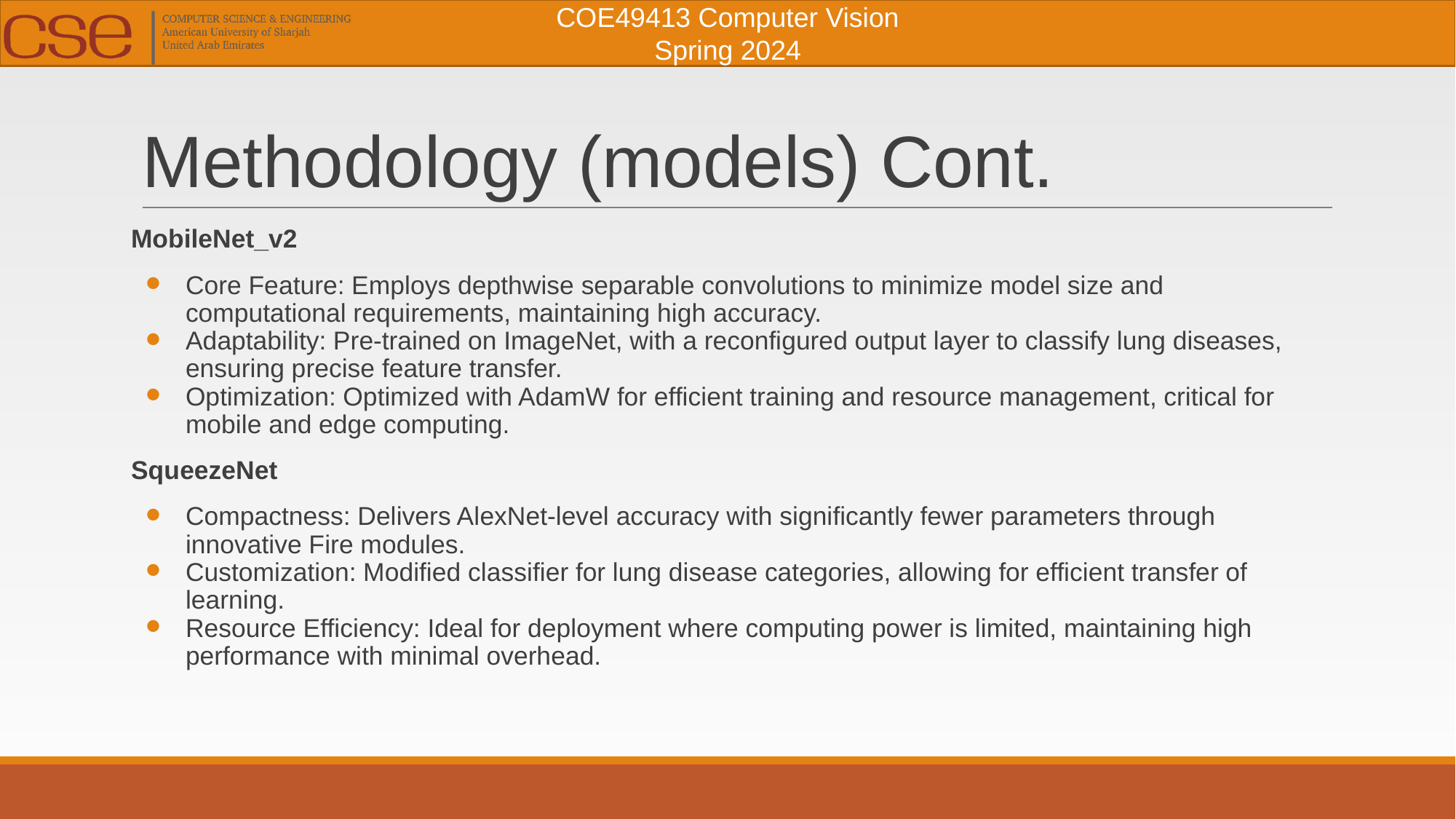

# Methodology (models) Cont.
MobileNet_v2
Core Feature: Employs depthwise separable convolutions to minimize model size and computational requirements, maintaining high accuracy.
Adaptability: Pre-trained on ImageNet, with a reconfigured output layer to classify lung diseases, ensuring precise feature transfer.
Optimization: Optimized with AdamW for efficient training and resource management, critical for mobile and edge computing.
SqueezeNet
Compactness: Delivers AlexNet-level accuracy with significantly fewer parameters through innovative Fire modules.
Customization: Modified classifier for lung disease categories, allowing for efficient transfer of learning.
Resource Efficiency: Ideal for deployment where computing power is limited, maintaining high performance with minimal overhead.